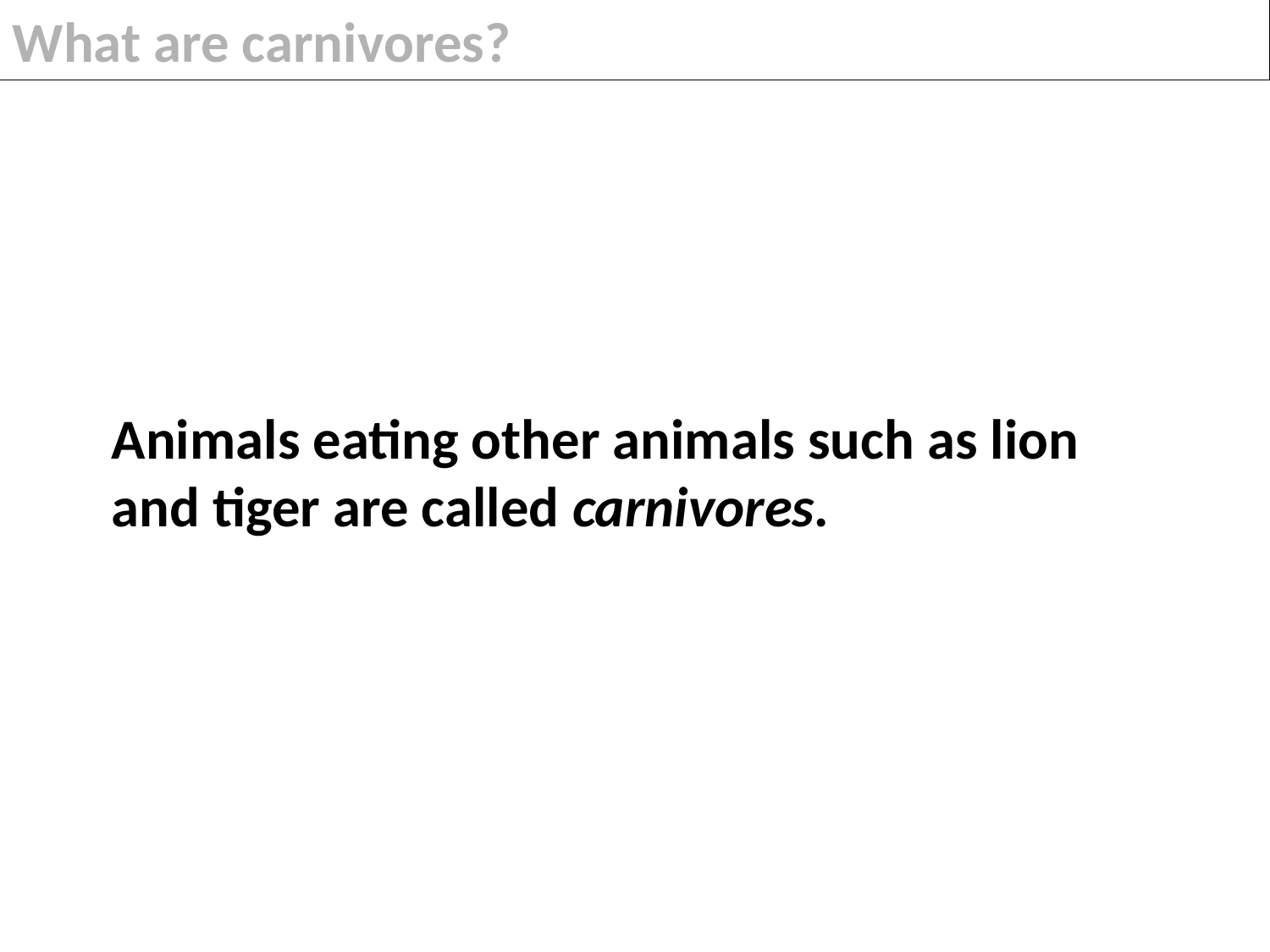

What are carnivores?
Animals eating other animals such as lion and tiger are called carnivores.